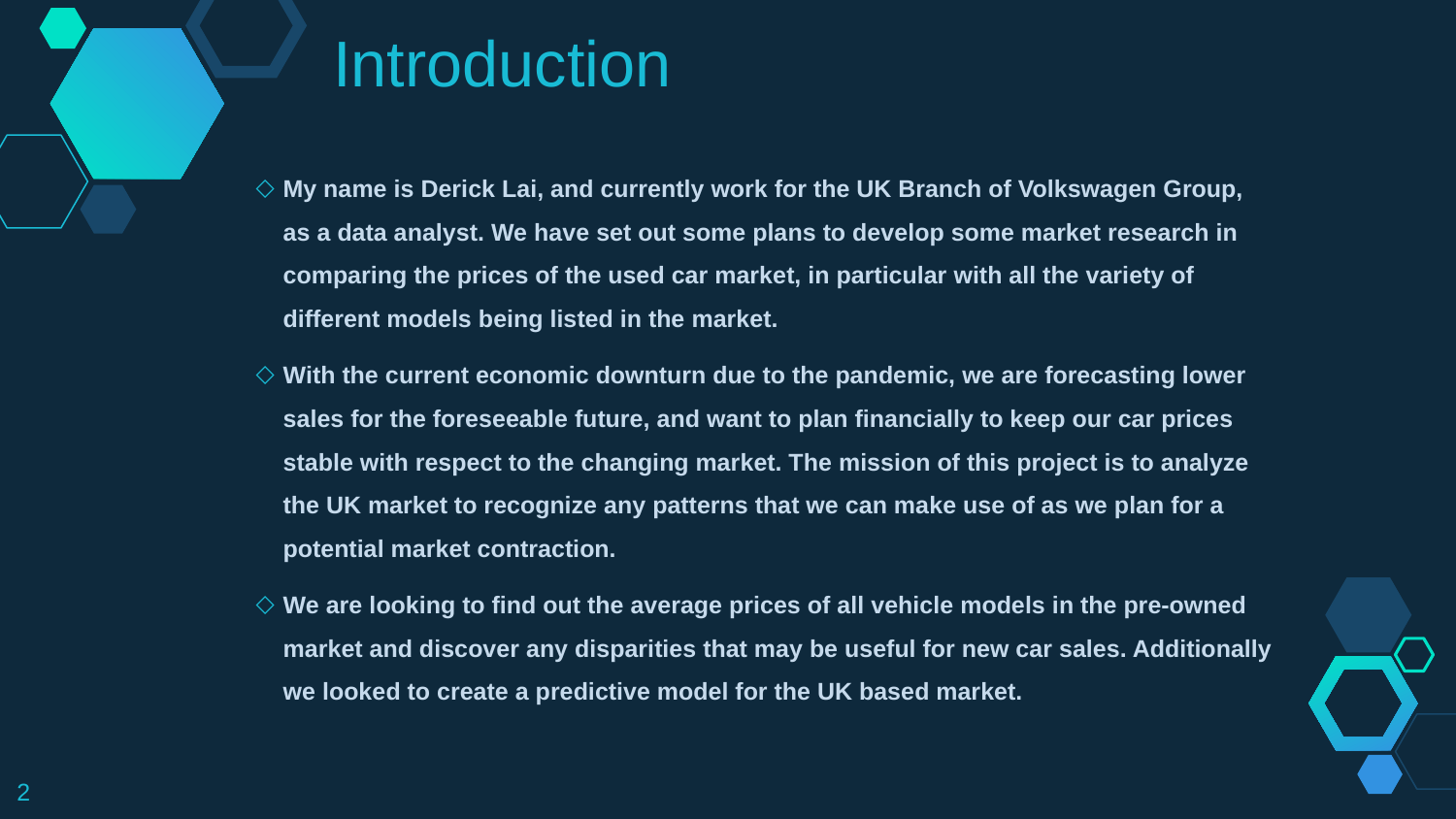

Introduction
My name is Derick Lai, and currently work for the UK Branch of Volkswagen Group, as a data analyst. We have set out some plans to develop some market research in comparing the prices of the used car market, in particular with all the variety of different models being listed in the market.
With the current economic downturn due to the pandemic, we are forecasting lower sales for the foreseeable future, and want to plan financially to keep our car prices stable with respect to the changing market. The mission of this project is to analyze the UK market to recognize any patterns that we can make use of as we plan for a potential market contraction.
We are looking to find out the average prices of all vehicle models in the pre-owned market and discover any disparities that may be useful for new car sales. Additionally we looked to create a predictive model for the UK based market.
2